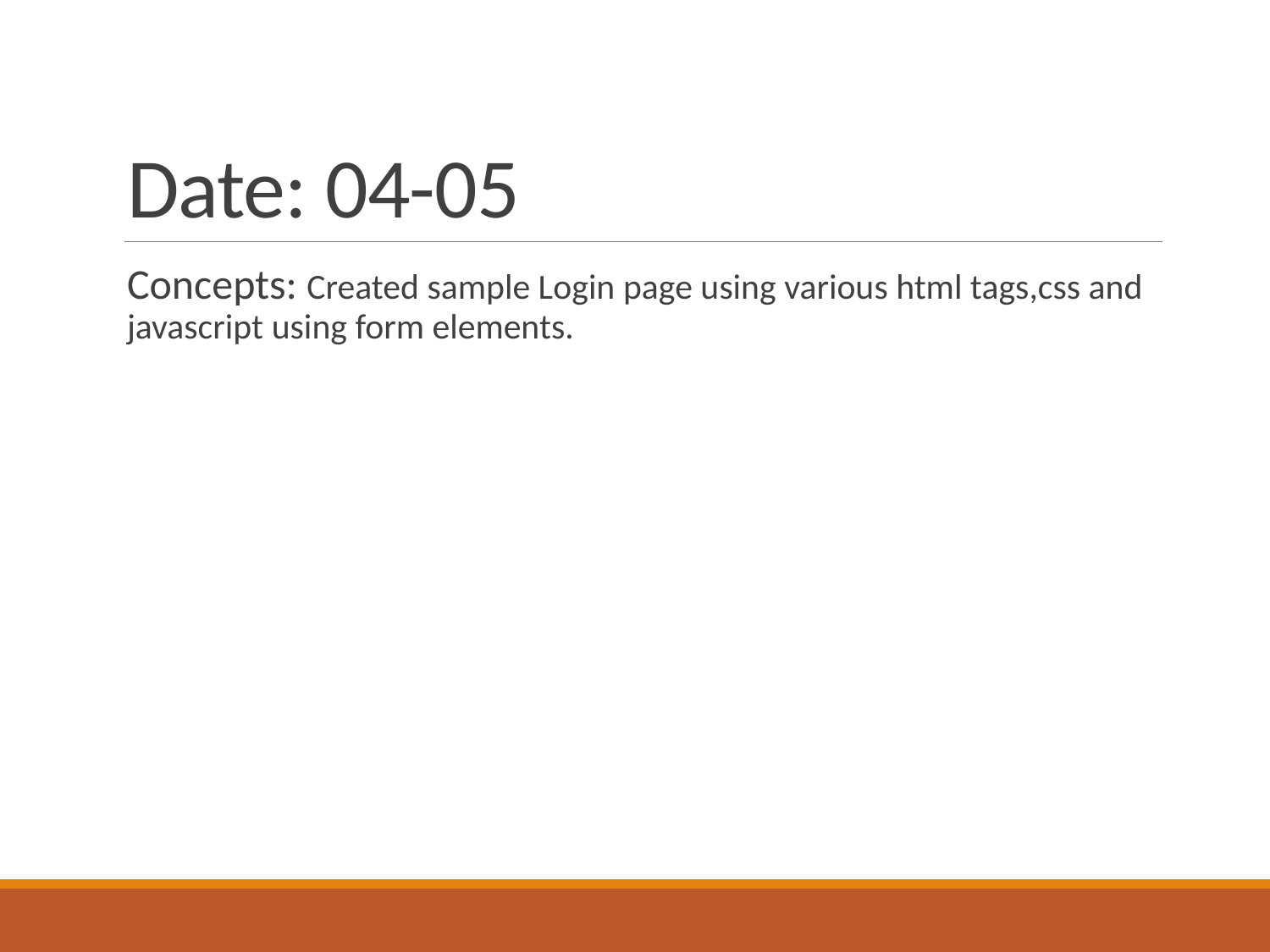

# Date: 04-05
Concepts: Created sample Login page using various html tags,css and javascript using form elements.